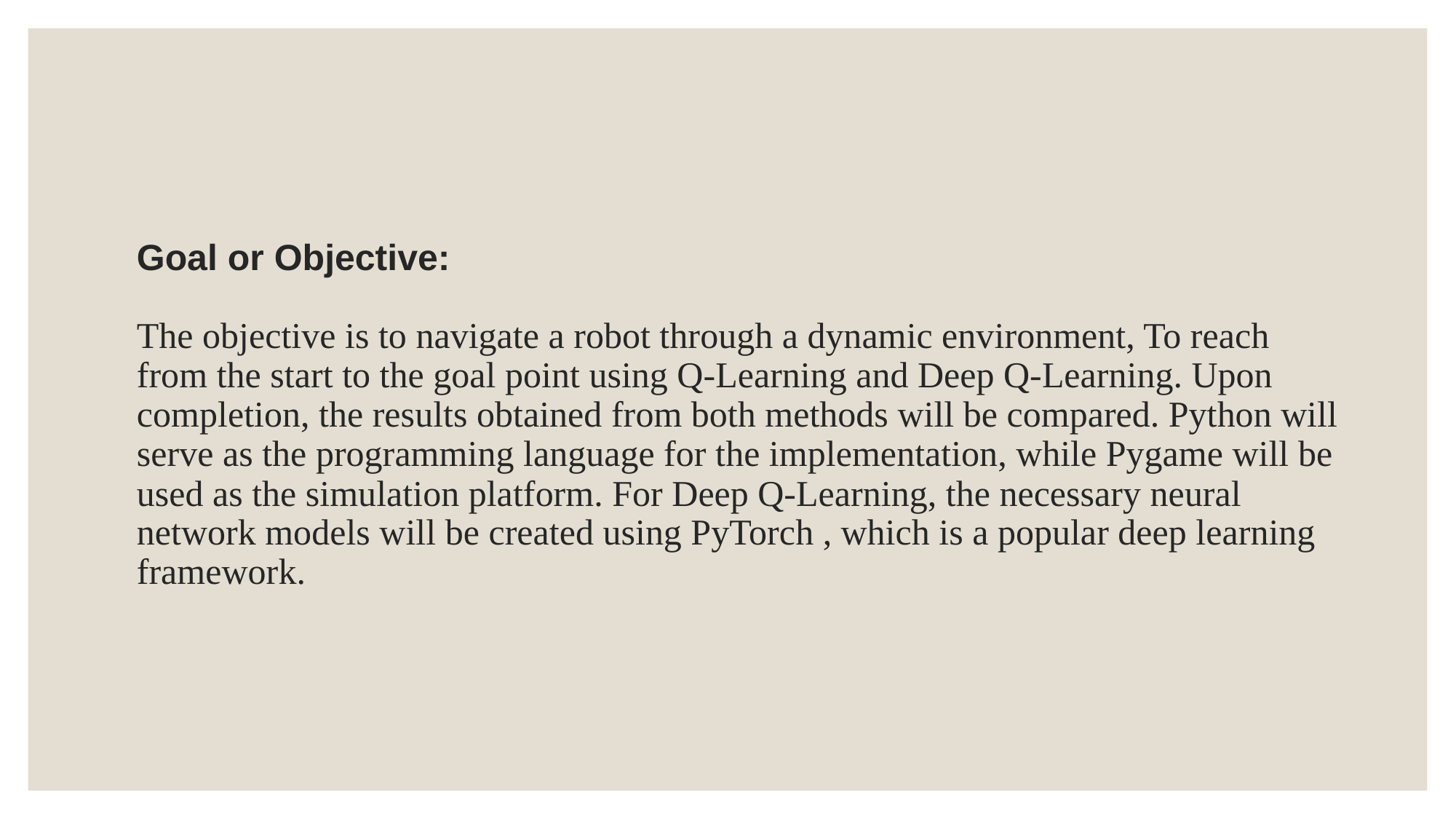

# Goal or Objective: The objective is to navigate a robot through a dynamic environment, To reach from the start to the goal point using Q-Learning and Deep Q-Learning. Upon completion, the results obtained from both methods will be compared. Python will serve as the programming language for the implementation, while Pygame will be used as the simulation platform. For Deep Q-Learning, the necessary neural network models will be created using PyTorch , which is a popular deep learning framework.